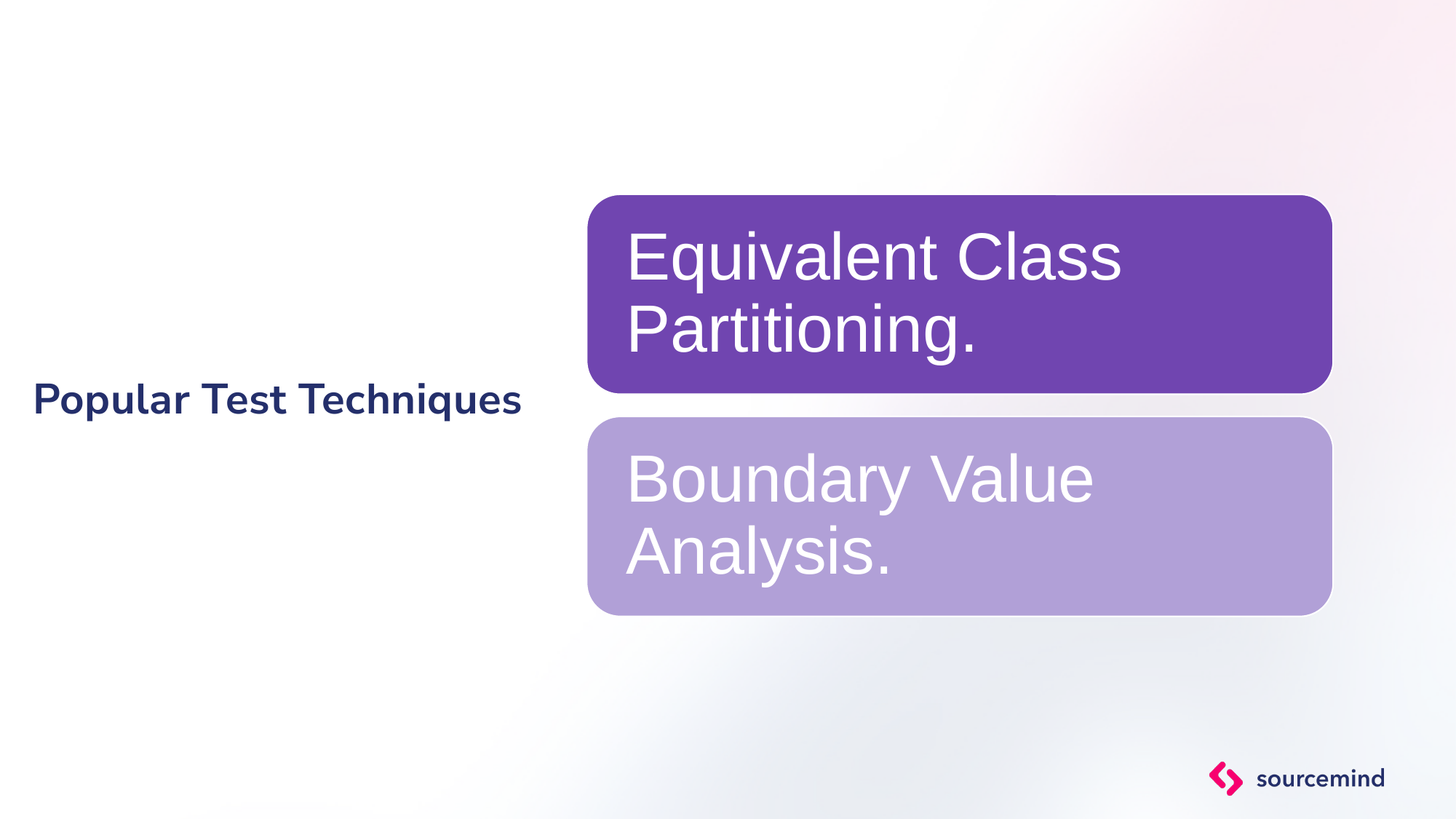

Equivalent Class Partitioning.
Boundary Value Analysis.
# Popular Test Techniques